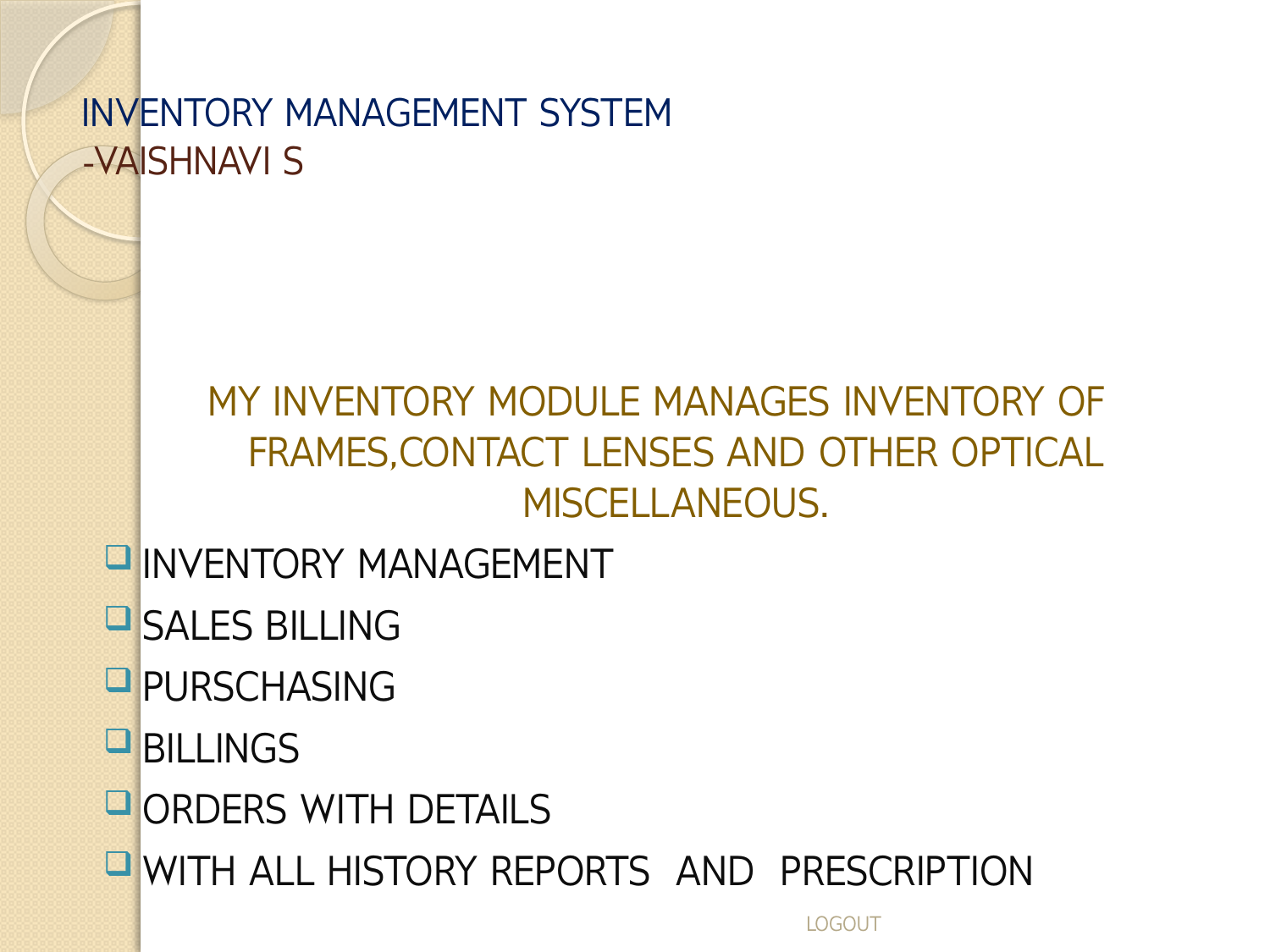

# INVENTORY MANAGEMENT SYSTEM -VAISHNAVI S
MY INVENTORY MODULE MANAGES INVENTORY OF FRAMES,CONTACT LENSES AND OTHER OPTICAL MISCELLANEOUS.
INVENTORY MANAGEMENT
SALES BILLING
PURSCHASING
BILLINGS
ORDERS WITH DETAILS
WITH ALL HISTORY REPORTS  AND  PRESCRIPTION

LOGOUT